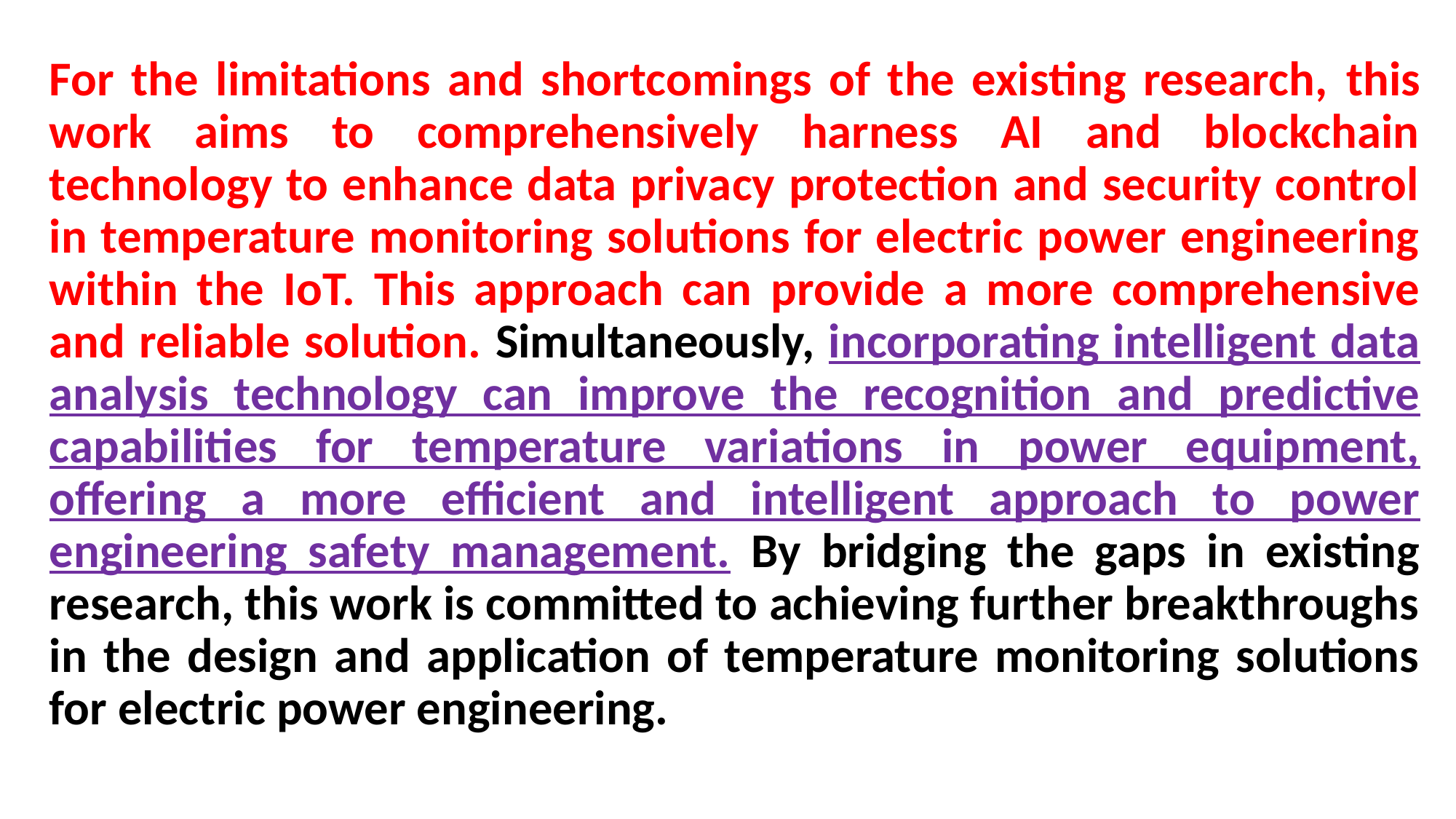

For the limitations and shortcomings of the existing research, this work aims to comprehensively harness AI and blockchain technology to enhance data privacy protection and security control in temperature monitoring solutions for electric power engineering within the IoT. This approach can provide a more comprehensive and reliable solution. Simultaneously, incorporating intelligent data analysis technology can improve the recognition and predictive capabilities for temperature variations in power equipment, offering a more efficient and intelligent approach to power engineering safety management. By bridging the gaps in existing research, this work is committed to achieving further breakthroughs in the design and application of temperature monitoring solutions for electric power engineering.